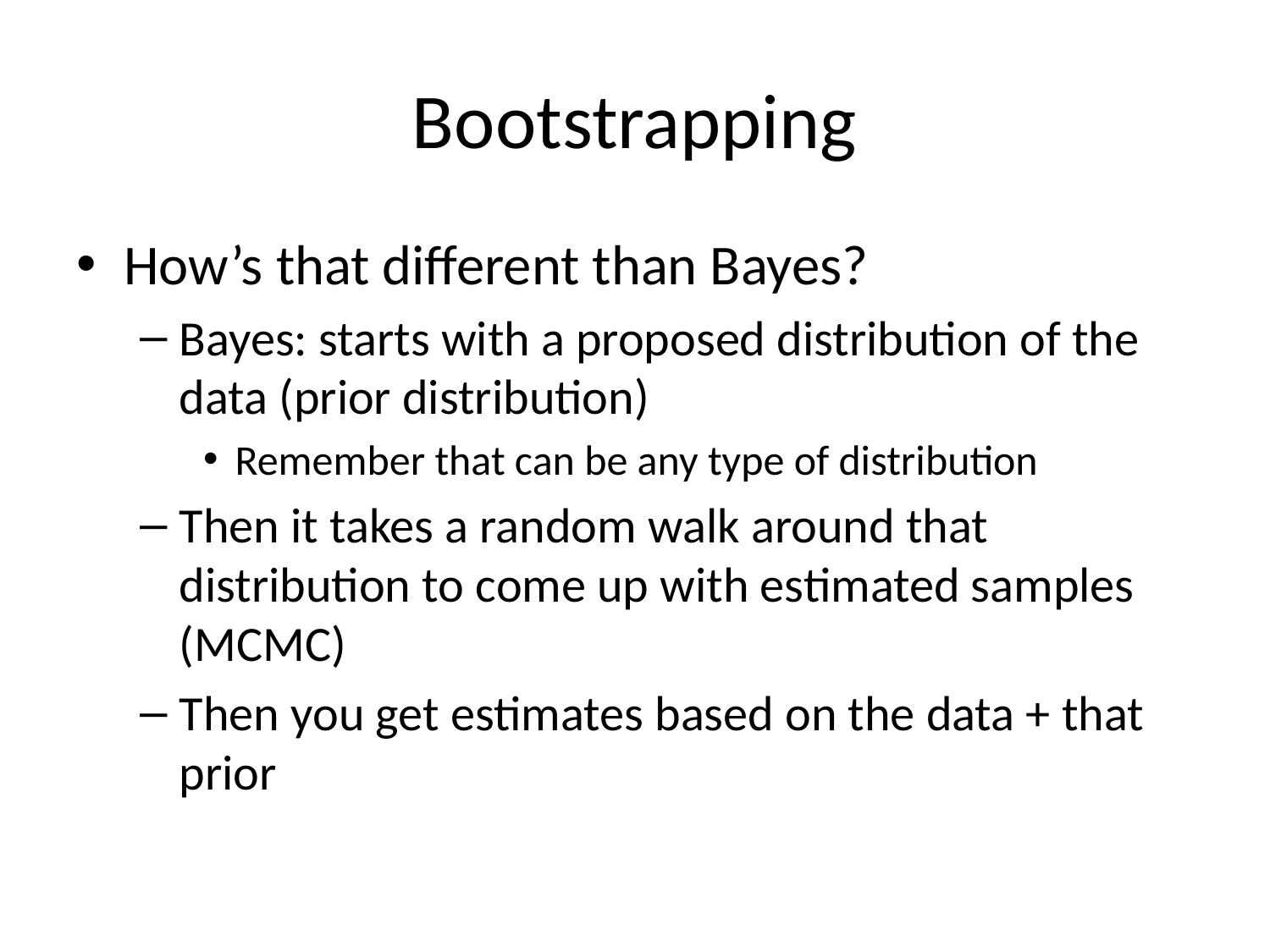

# Bootstrapping
How’s that different than Bayes?
Bayes: starts with a proposed distribution of the data (prior distribution)
Remember that can be any type of distribution
Then it takes a random walk around that distribution to come up with estimated samples (MCMC)
Then you get estimates based on the data + that prior